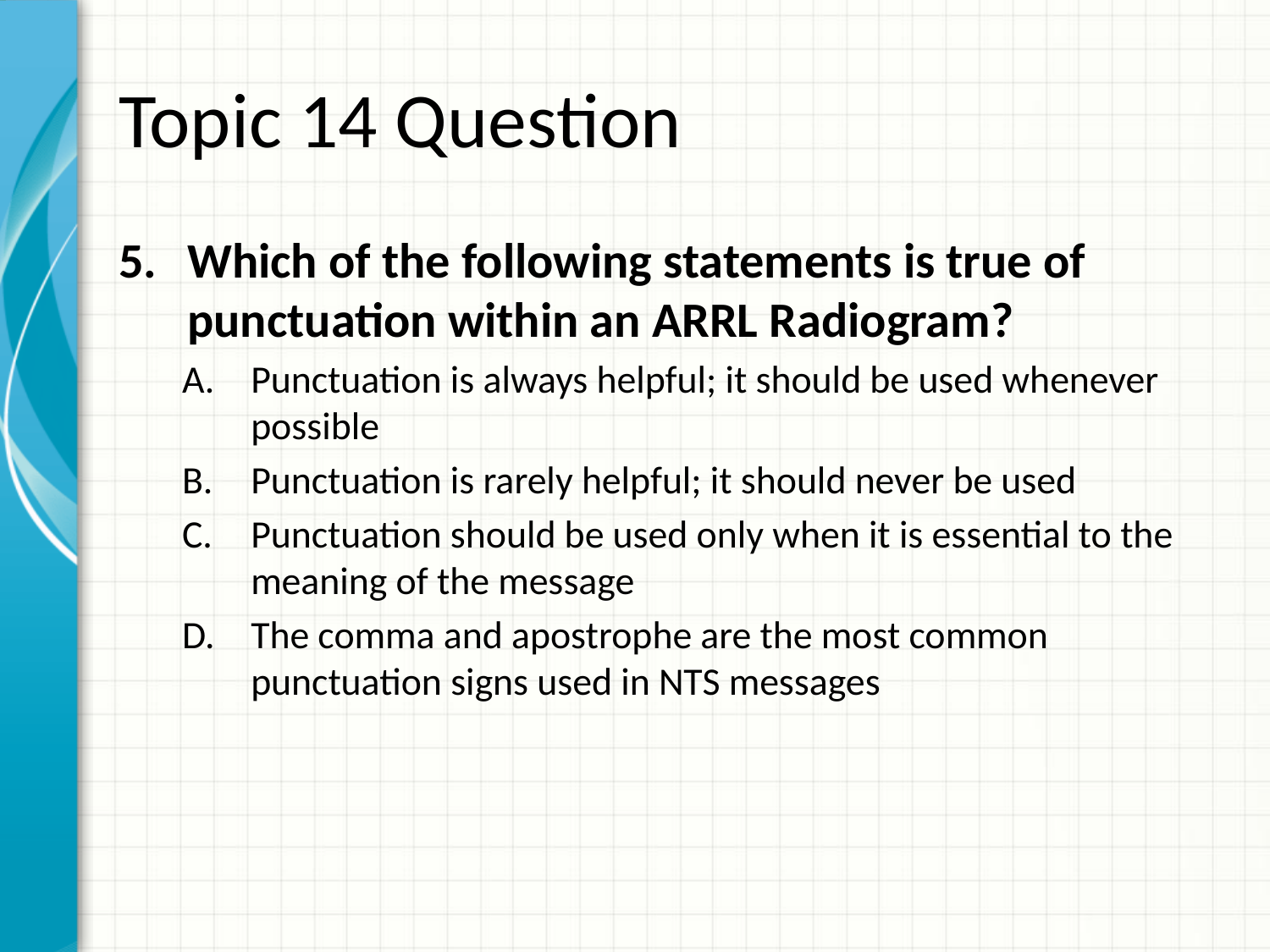

# Topic 14 Question
Which of the following statements is true of punctuation within an ARRL Radiogram?
Punctuation is always helpful; it should be used whenever possible
Punctuation is rarely helpful; it should never be used
Punctuation should be used only when it is essential to the meaning of the message
The comma and apostrophe are the most common punctuation signs used in NTS messages